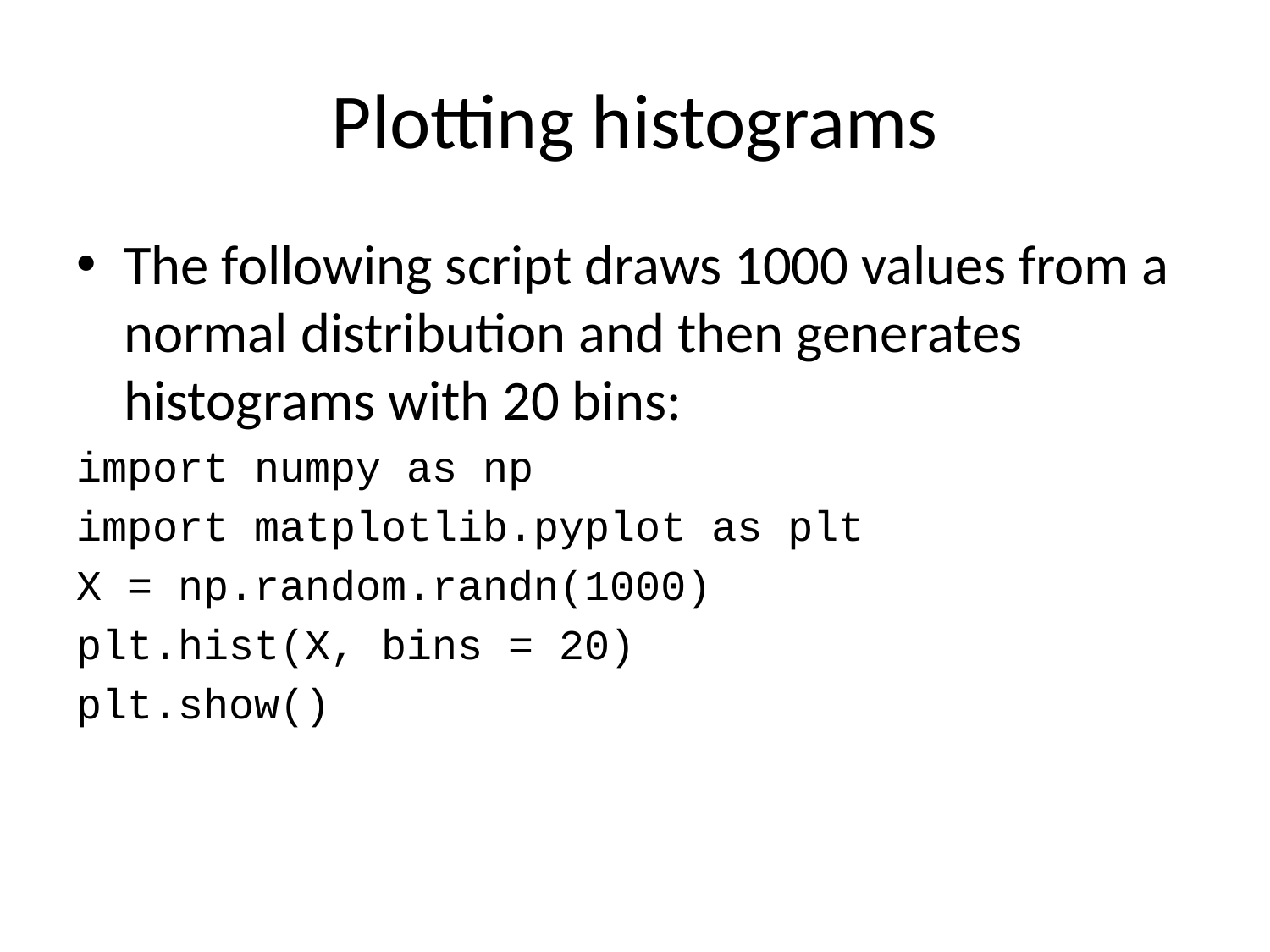

# Plotting histograms
The following script draws 1000 values from a normal distribution and then generates histograms with 20 bins:
import numpy as np
import matplotlib.pyplot as plt
X = np.random.randn(1000)
plt.hist(X, bins = 20)
plt.show()